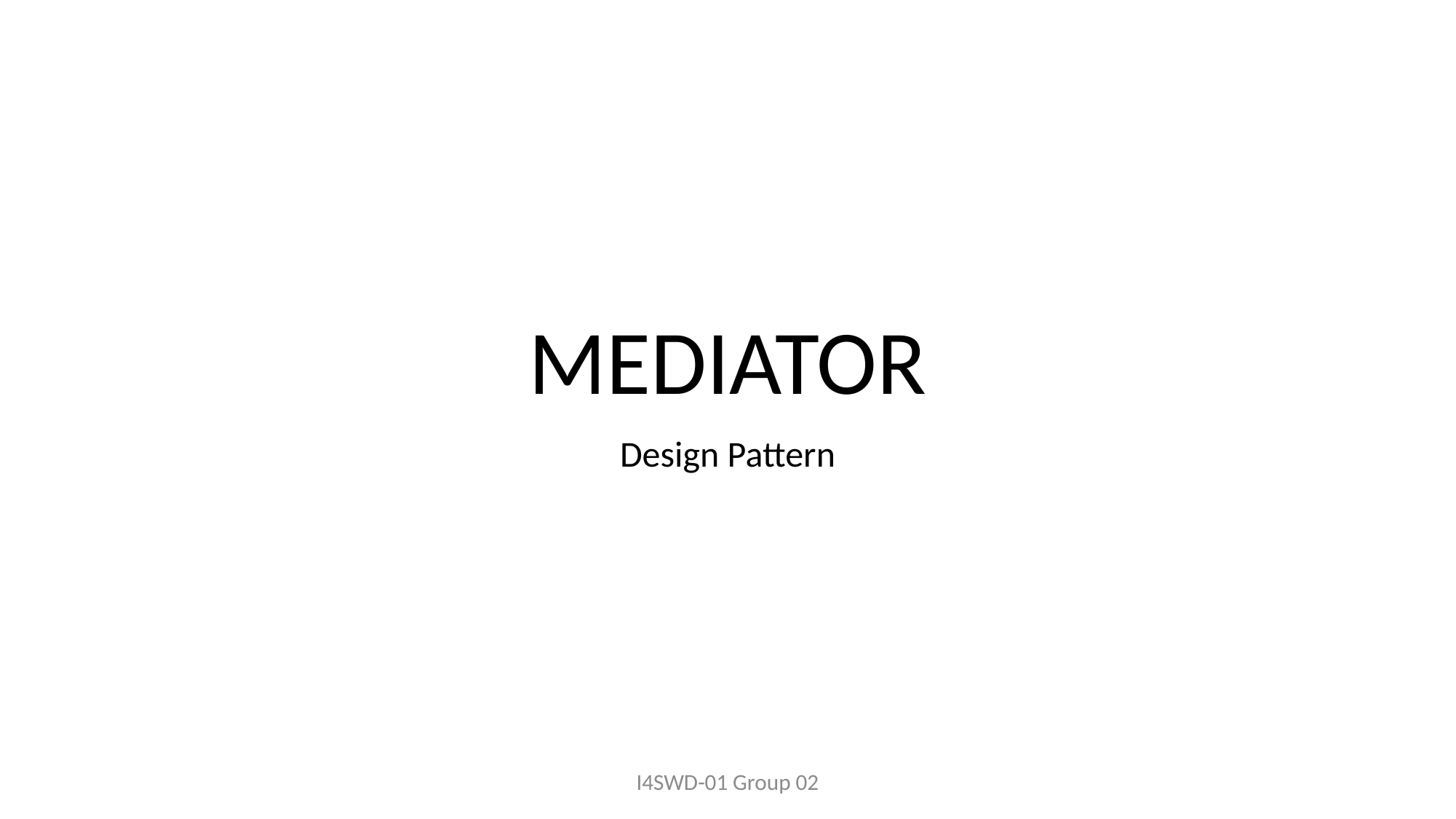

# MEDIATOR
Design Pattern
I4SWD-01 Group 02